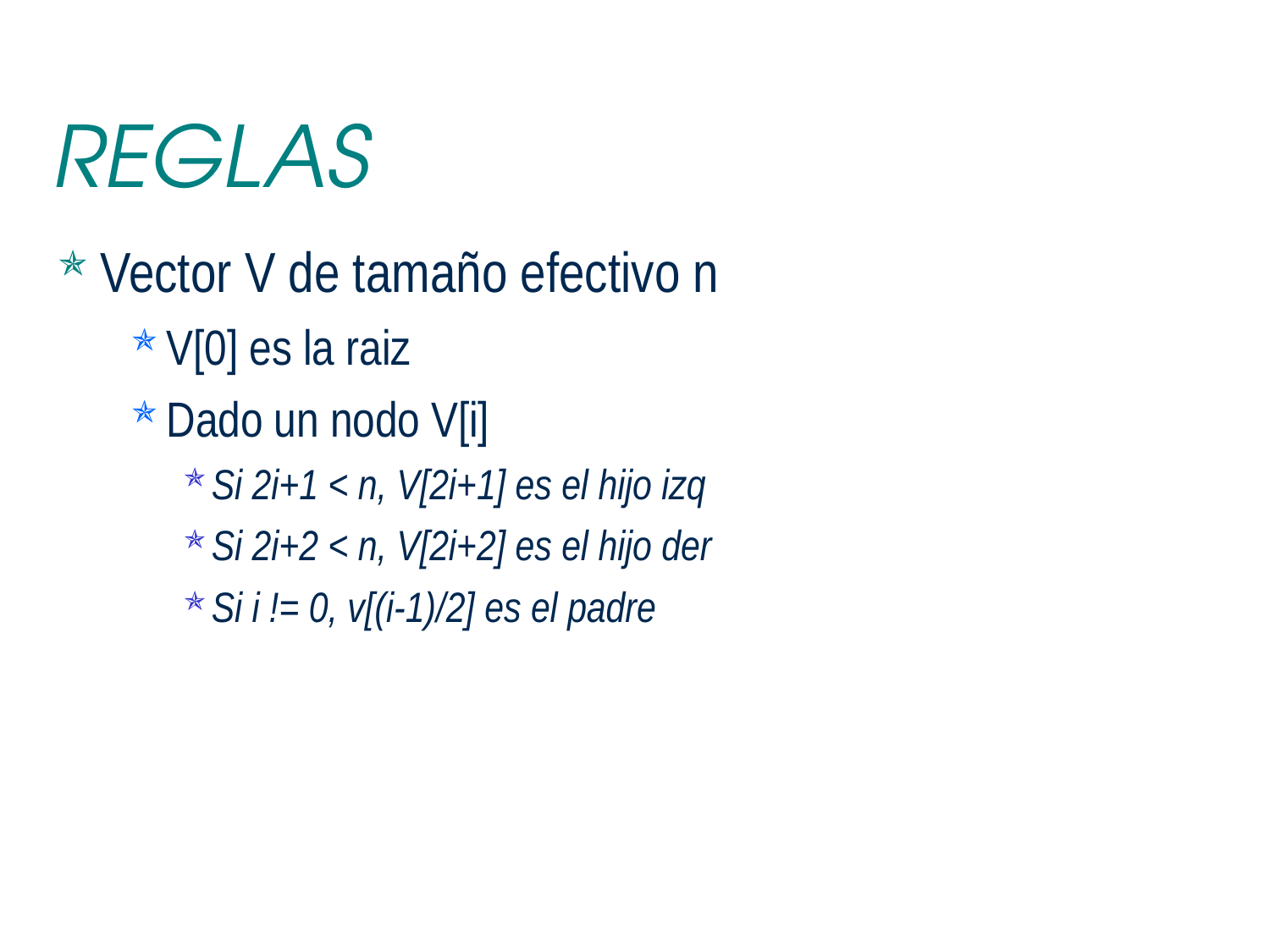

# REGLAS
Vector V de tamaño efectivo n
V[0] es la raiz
Dado un nodo V[i]
Si 2i+1 < n, V[2i+1] es el hijo izq
Si 2i+2 < n, V[2i+2] es el hijo der
Si i != 0, v[(i-1)/2] es el padre